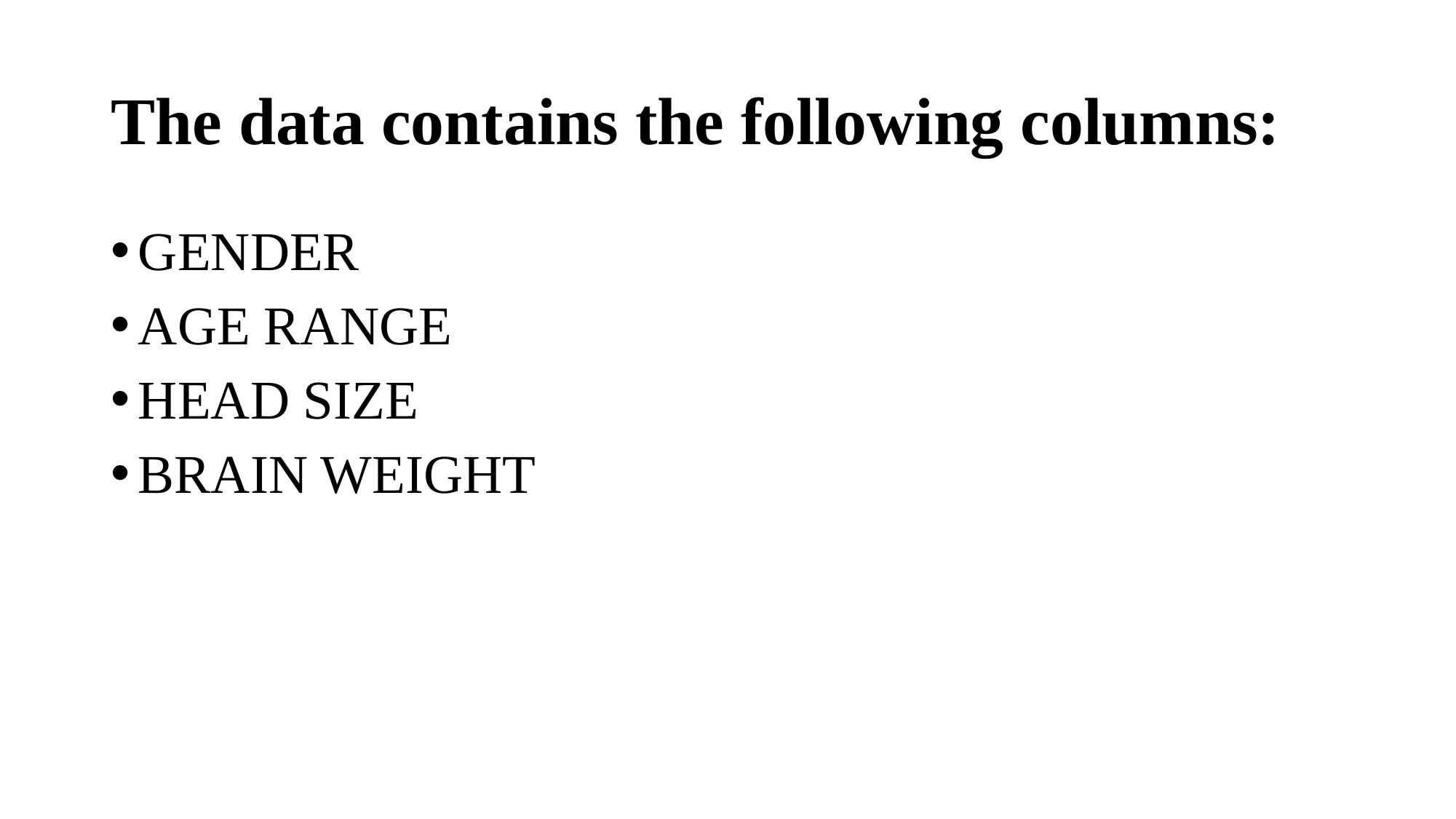

# The data contains the following columns:
GENDER
AGE RANGE
HEAD SIZE
BRAIN WEIGHT